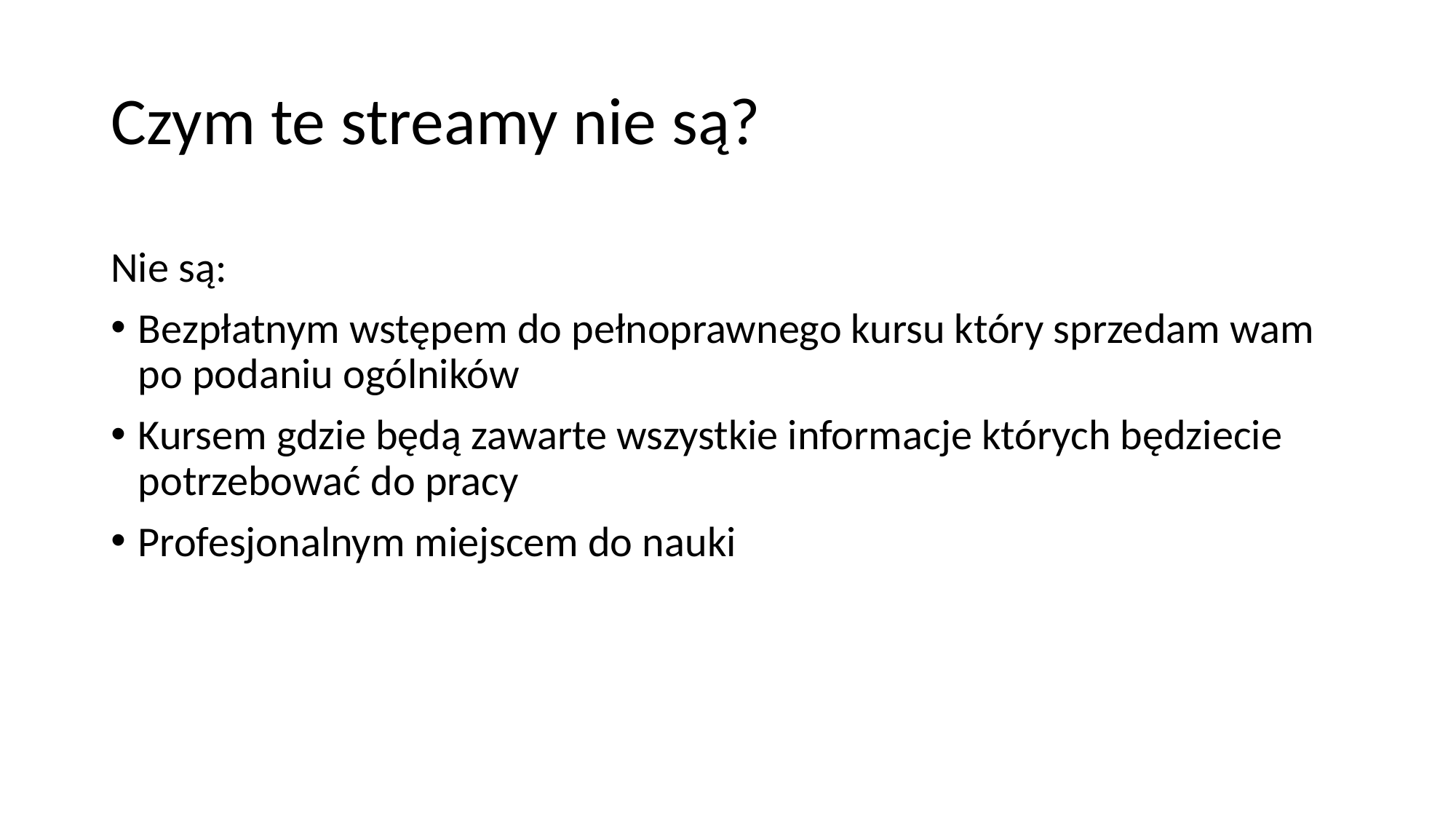

# Czym te streamy nie są?
Nie są:
Bezpłatnym wstępem do pełnoprawnego kursu który sprzedam wam po podaniu ogólników
Kursem gdzie będą zawarte wszystkie informacje których będziecie potrzebować do pracy
Profesjonalnym miejscem do nauki